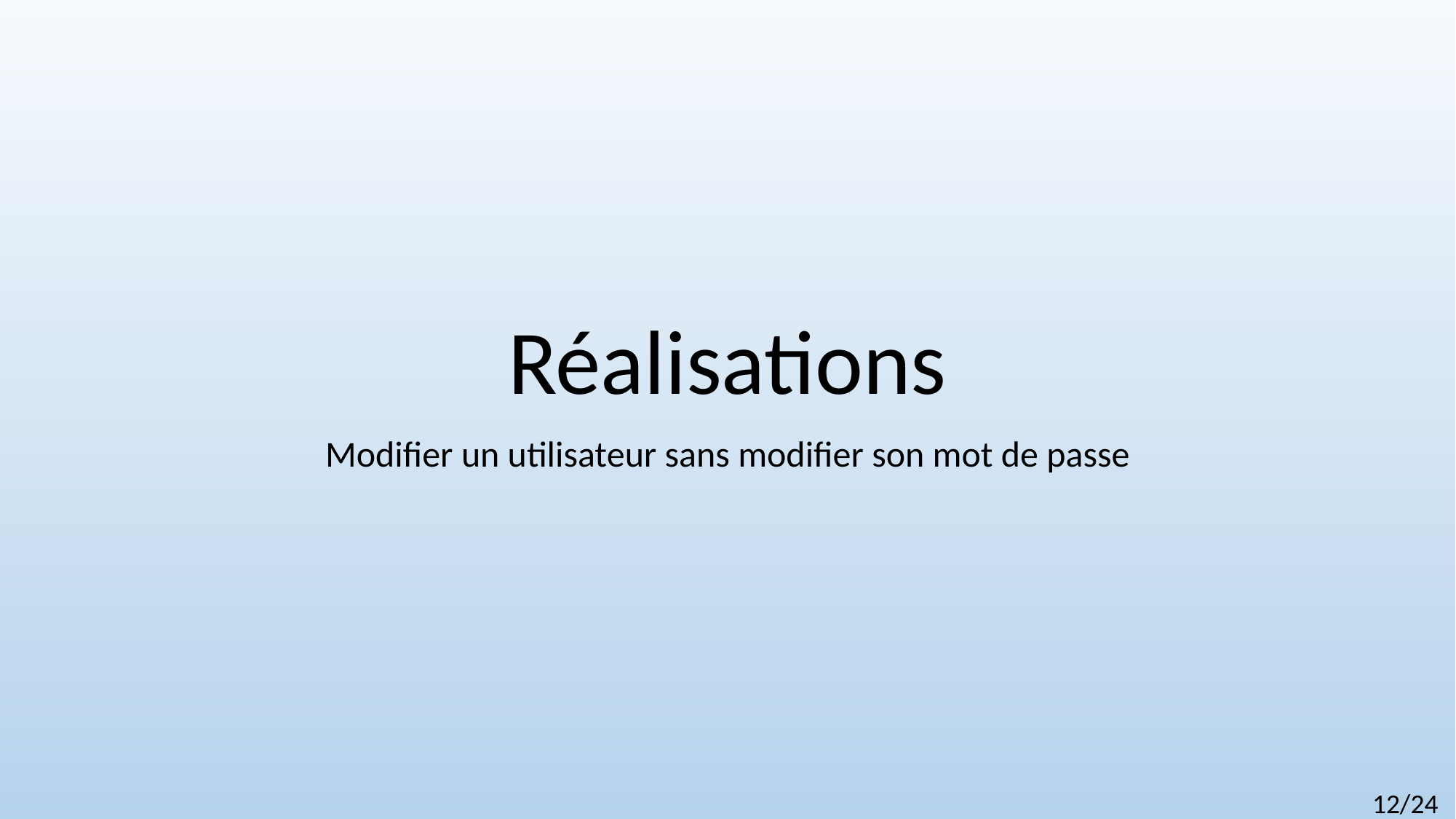

# Réalisations
Modifier un utilisateur sans modifier son mot de passe
12/24